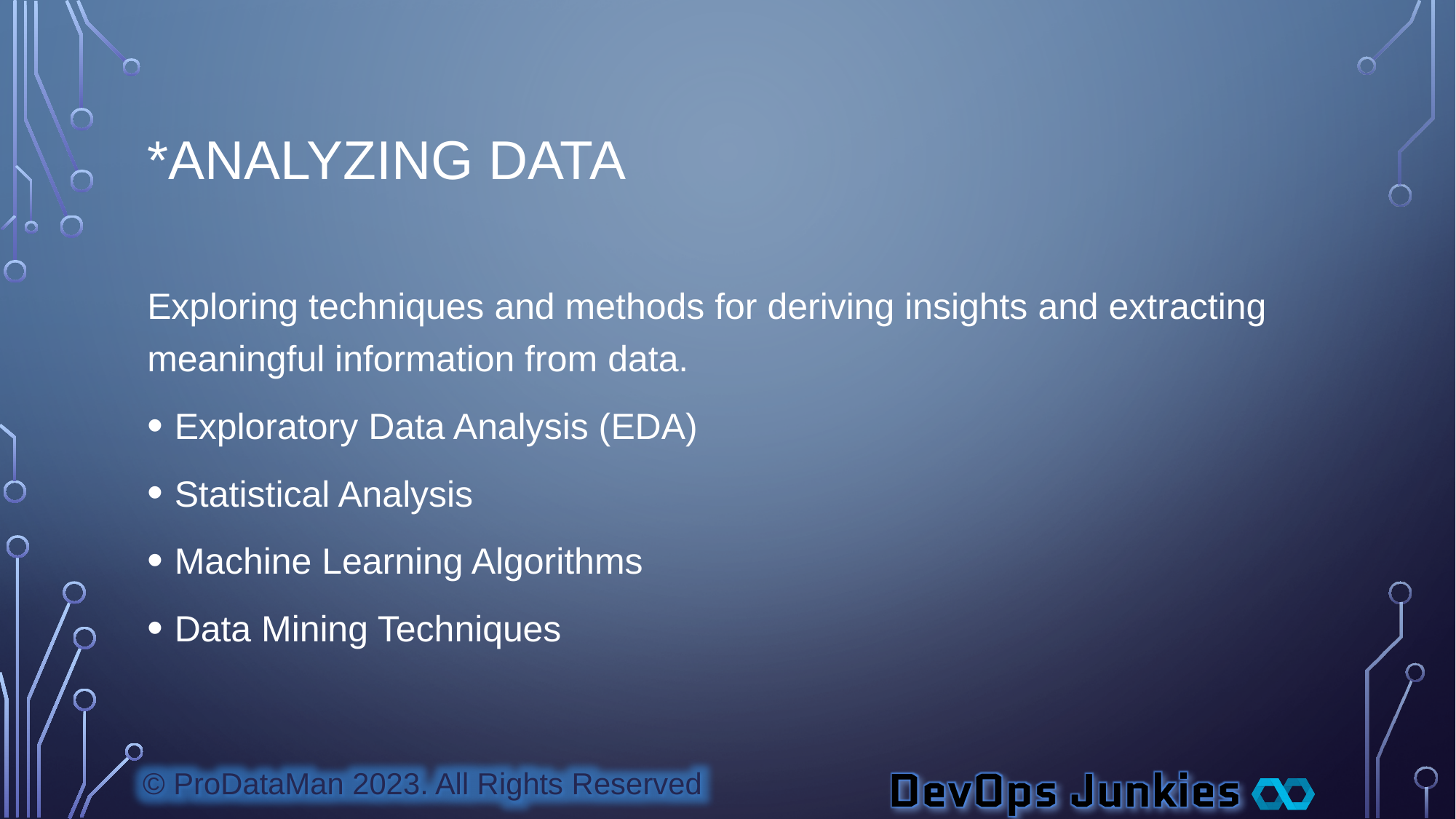

# *Analyzing Data
Exploring techniques and methods for deriving insights and extracting meaningful information from data.
Exploratory Data Analysis (EDA)
Statistical Analysis
Machine Learning Algorithms
Data Mining Techniques